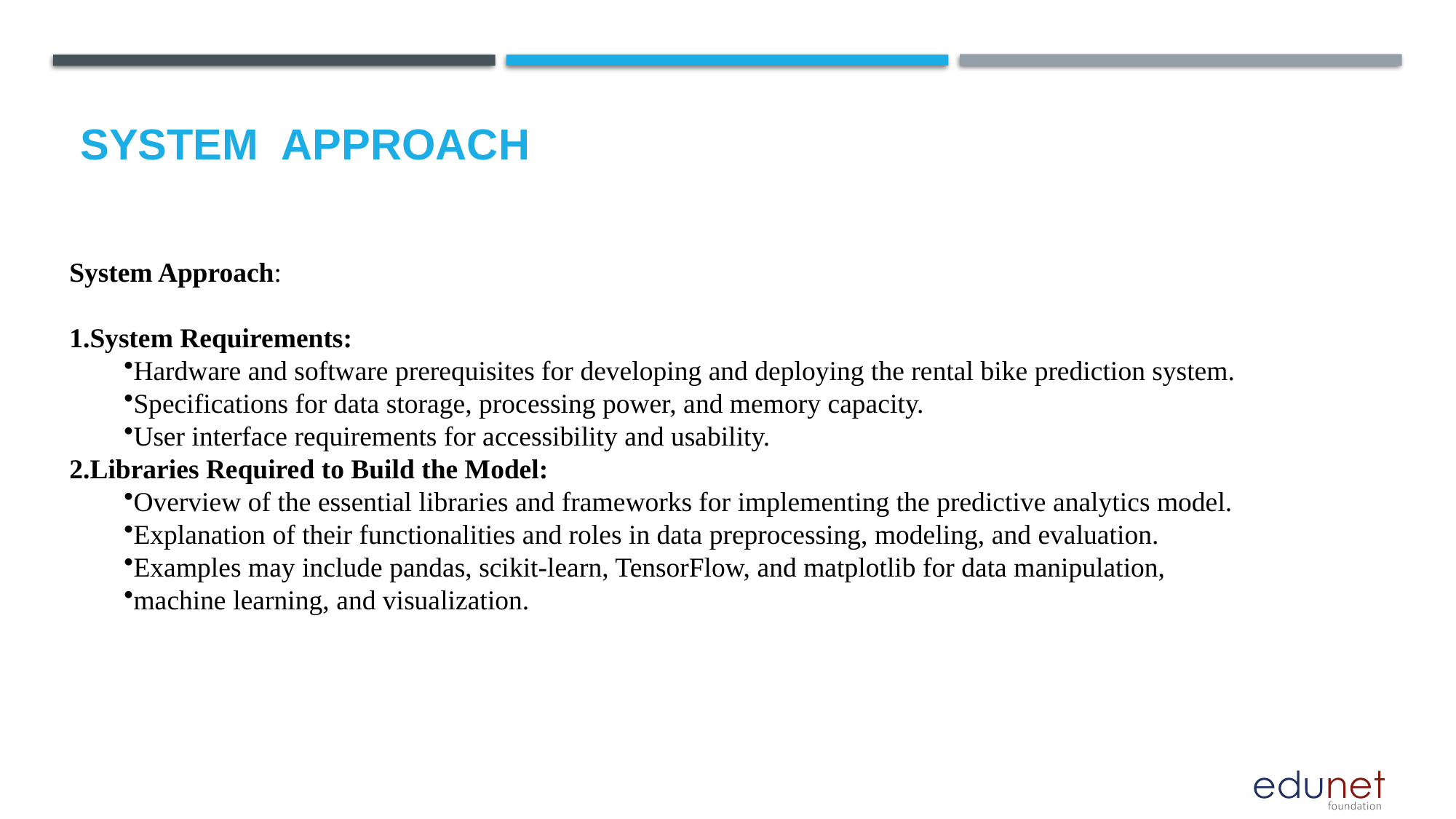

# System  Approach
System Approach:

System Requirements:
Hardware and software prerequisites for developing and deploying the rental bike prediction system.
Specifications for data storage, processing power, and memory capacity.
User interface requirements for accessibility and usability.
Libraries Required to Build the Model:
Overview of the essential libraries and frameworks for implementing the predictive analytics model.
Explanation of their functionalities and roles in data preprocessing, modeling, and evaluation.
Examples may include pandas, scikit-learn, TensorFlow, and matplotlib for data manipulation,
machine learning, and visualization.